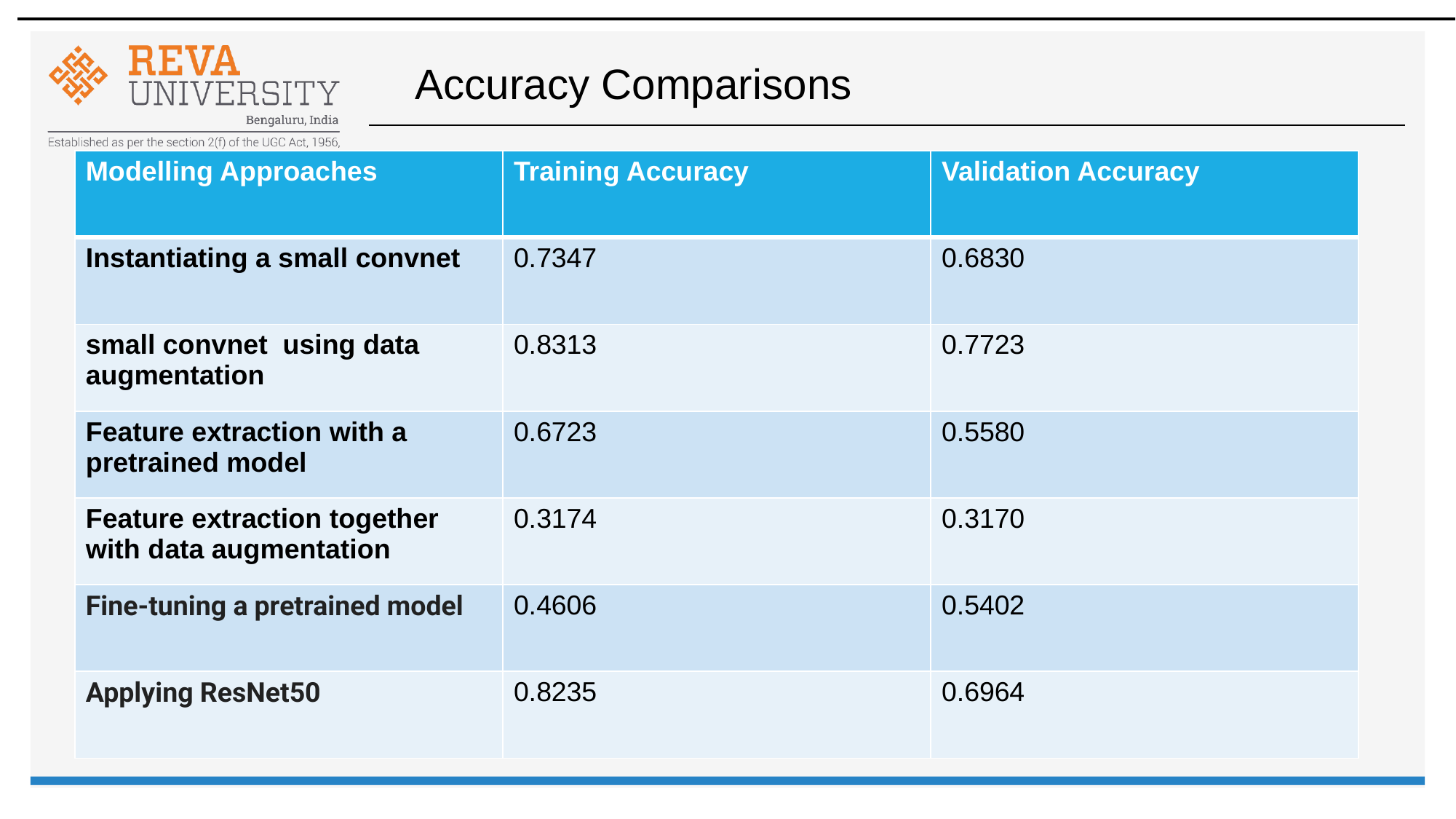

# Accuracy Comparisons
| Modelling Approaches | Training Accuracy | Validation Accuracy |
| --- | --- | --- |
| Instantiating a small convnet | 0.7347 | 0.6830 |
| small convnet using data augmentation | 0.8313 | 0.7723 |
| Feature extraction with a pretrained model | 0.6723 | 0.5580 |
| Feature extraction together with data augmentation | 0.3174 | 0.3170 |
| Fine-tuning a pretrained model | 0.4606 | 0.5402 |
| Applying ResNet50 | 0.8235 | 0.6964 |